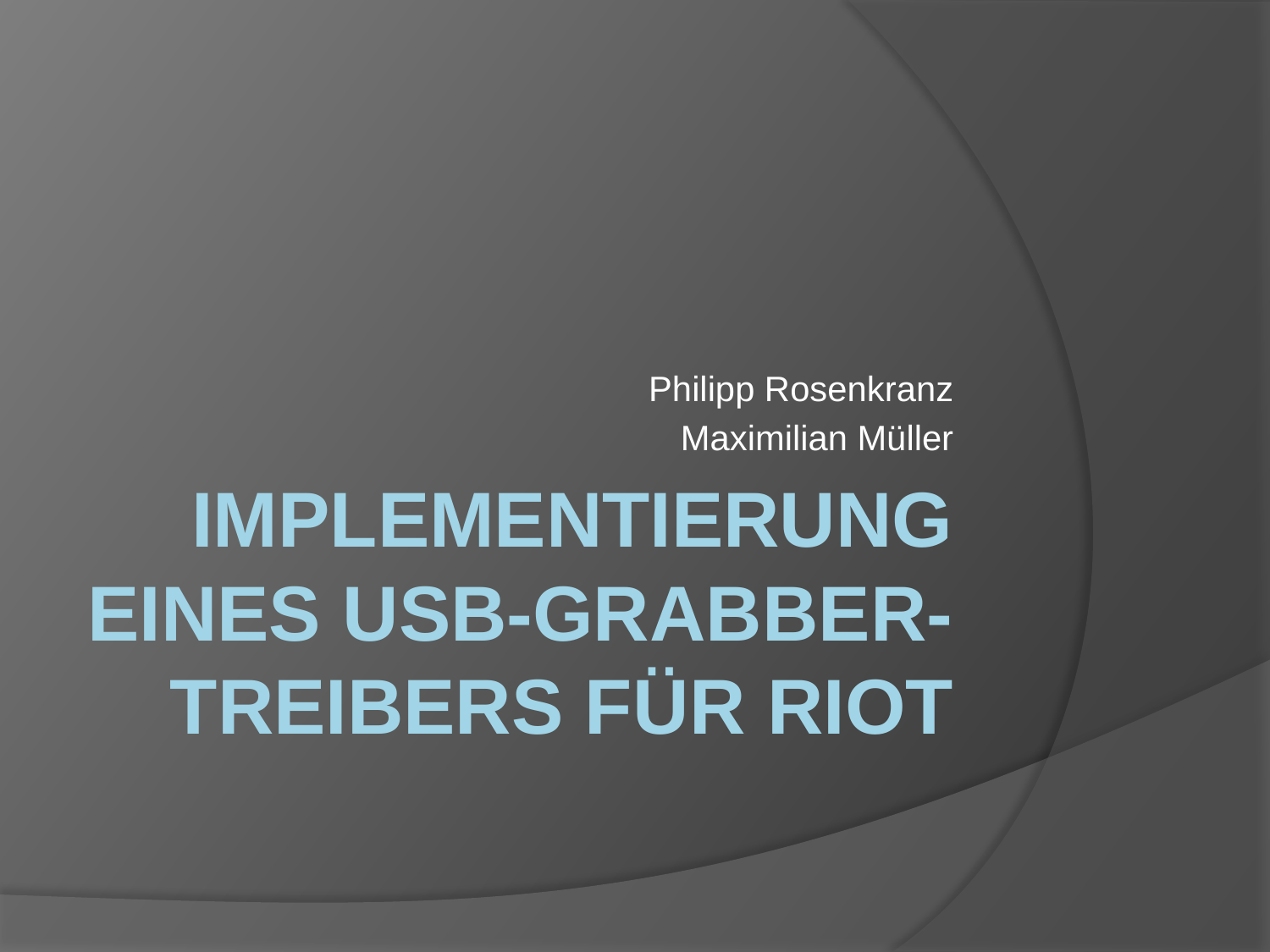

Philipp Rosenkranz
Maximilian Müller
# Implementierung eines USB-Grabber-Treibers für RIOT